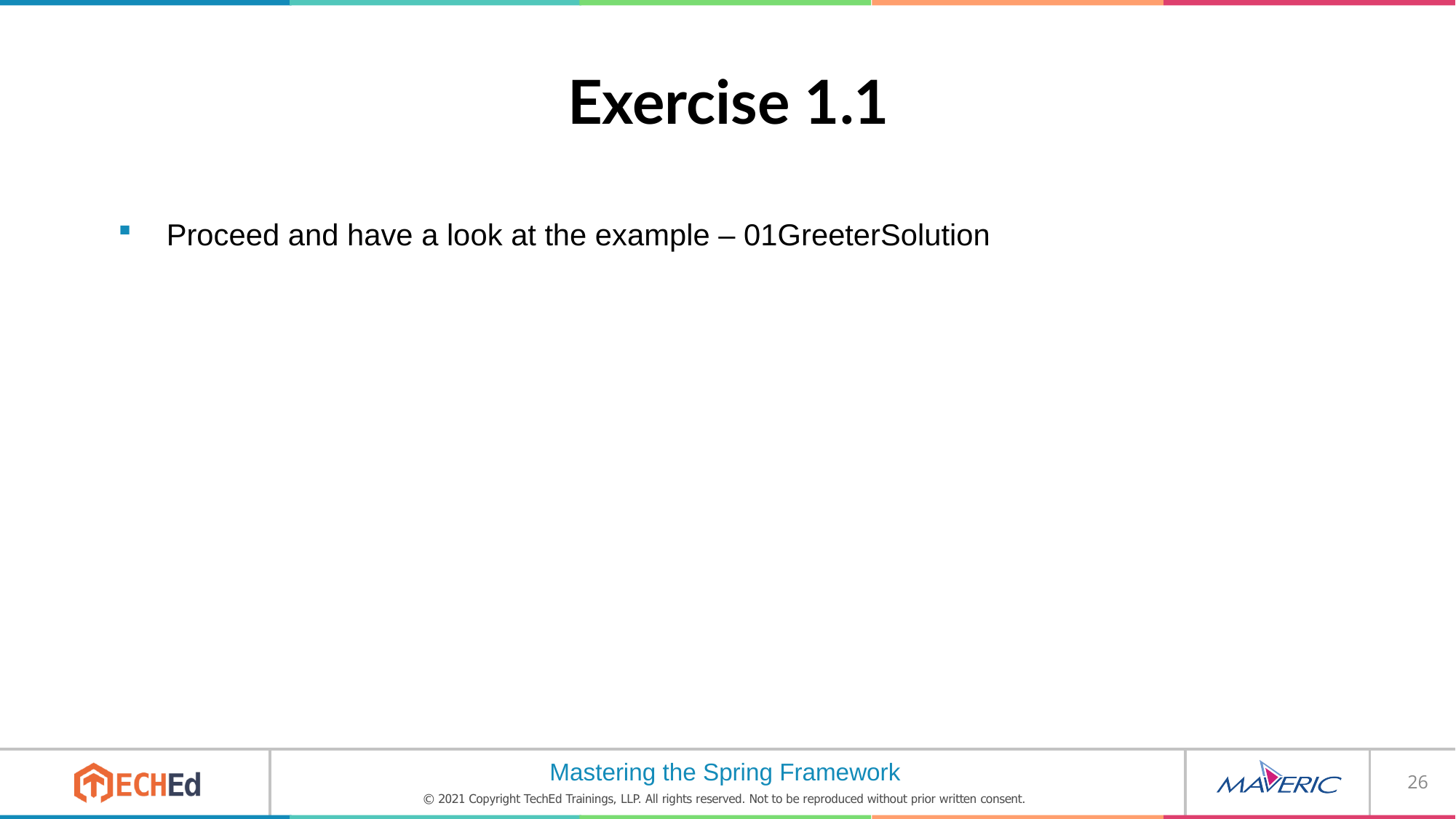

# Exercise 1.1
Proceed and have a look at the example – 01GreeterSolution